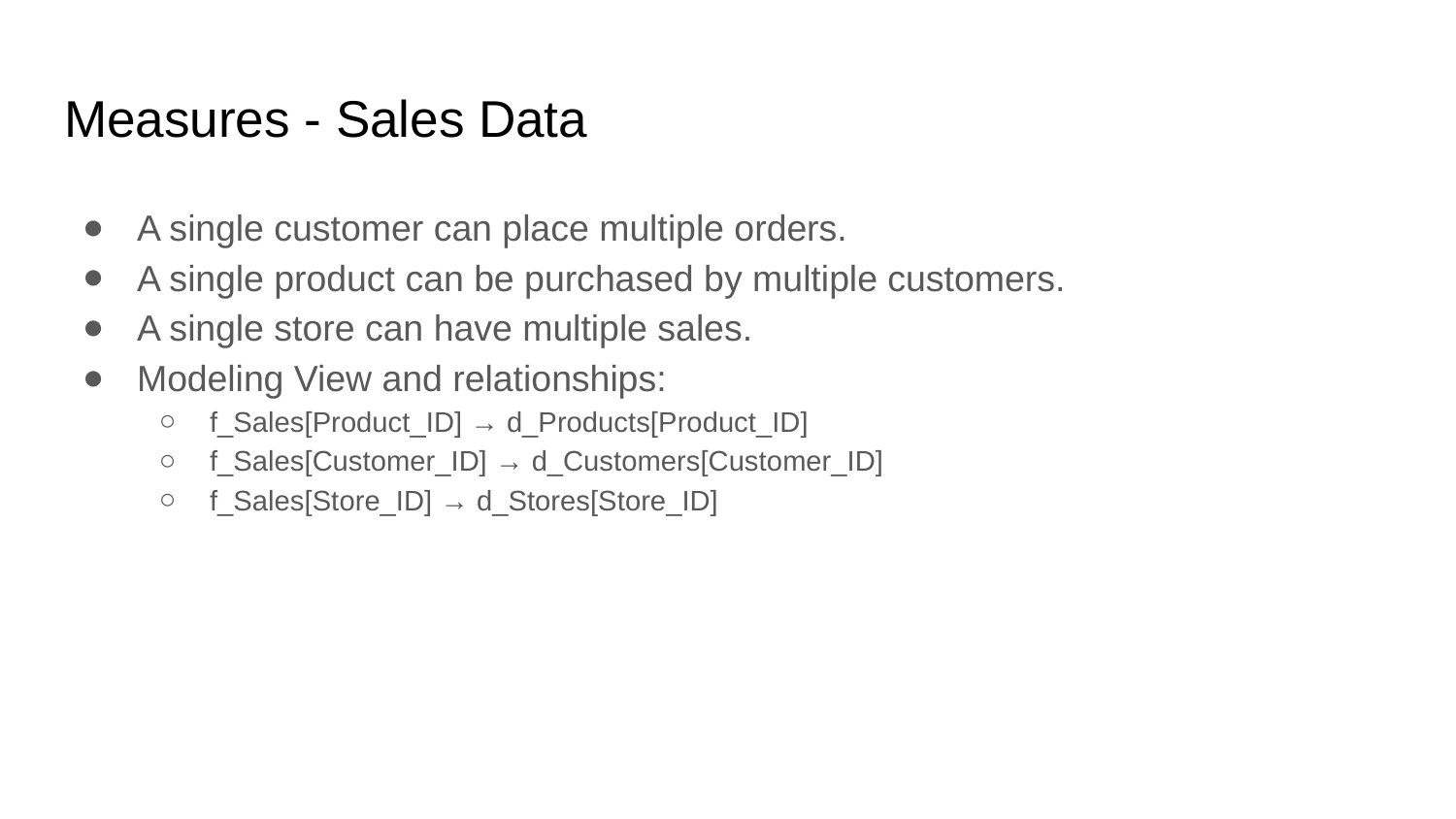

# Measures - Sales Data
A single customer can place multiple orders.
A single product can be purchased by multiple customers.
A single store can have multiple sales.
Modeling View and relationships:
f_Sales[Product_ID] → d_Products[Product_ID]
f_Sales[Customer_ID] → d_Customers[Customer_ID]
f_Sales[Store_ID] → d_Stores[Store_ID]